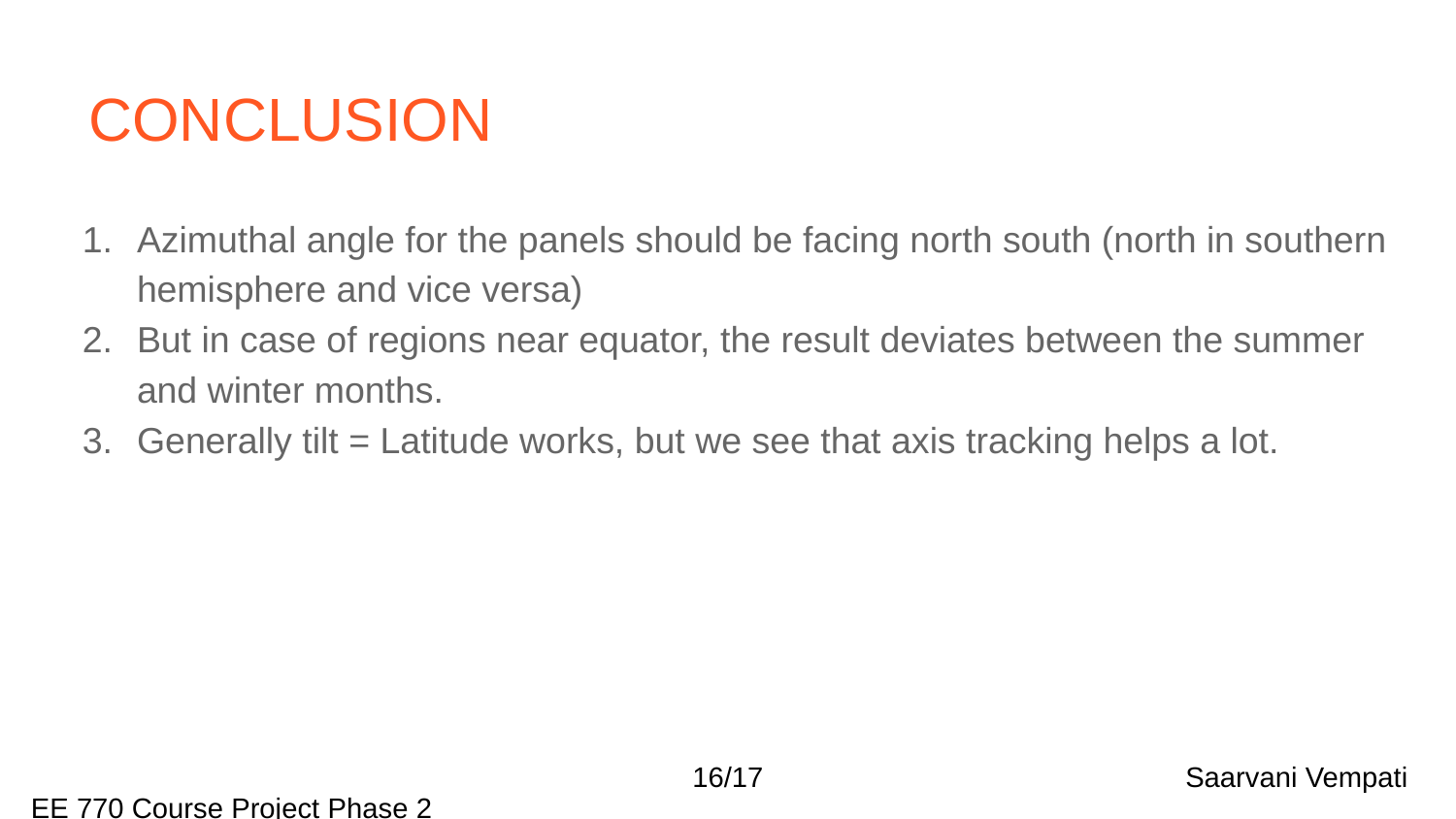

# CONCLUSION
Azimuthal angle for the panels should be facing north south (north in southern hemisphere and vice versa)
But in case of regions near equator, the result deviates between the summer and winter months.
Generally tilt = Latitude works, but we see that axis tracking helps a lot.
16/17
Saarvani Vempati